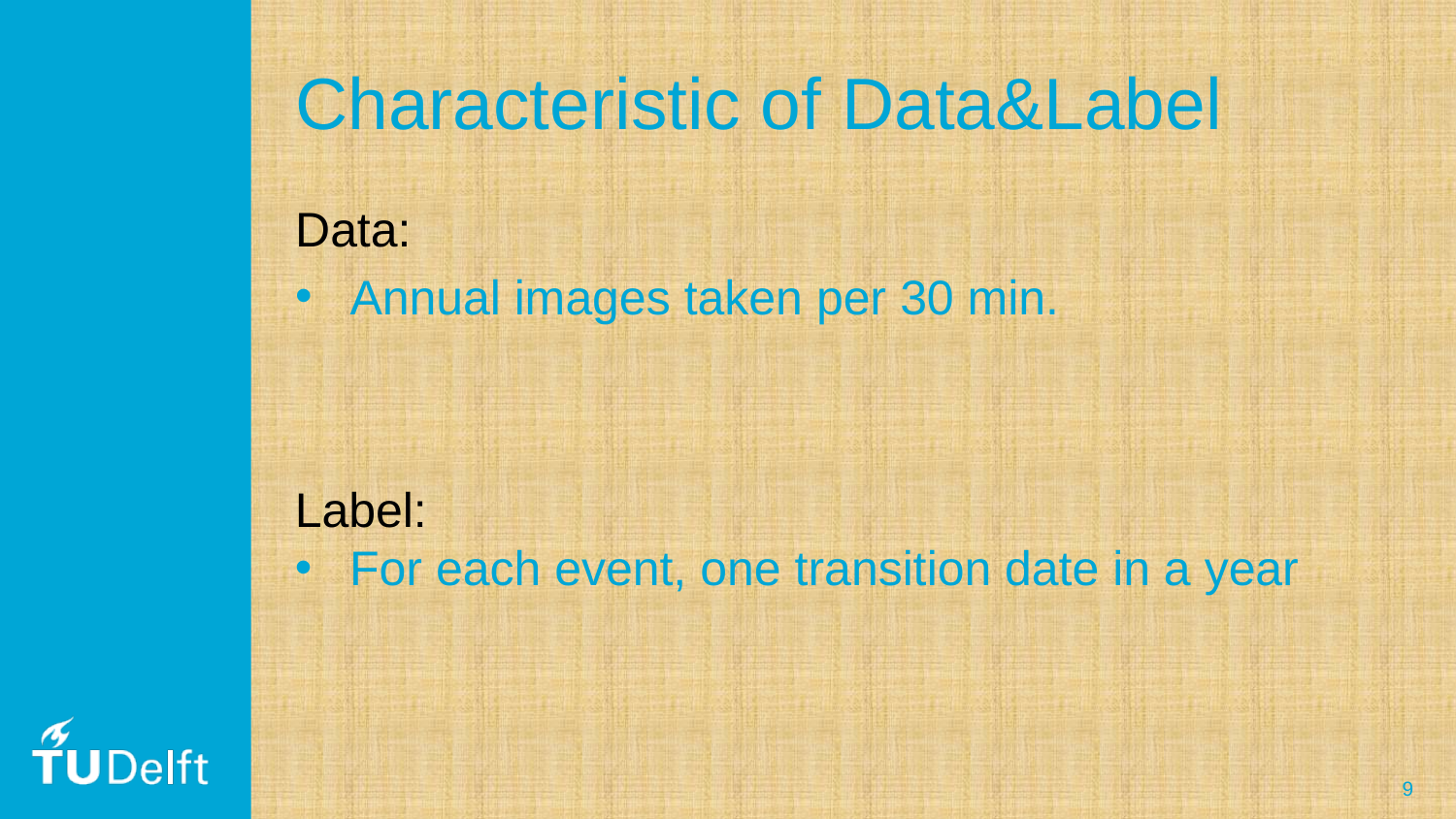

# Characteristic of Data&Label
Data:
Annual images taken per 30 min.
Label:
For each event, one transition date in a year